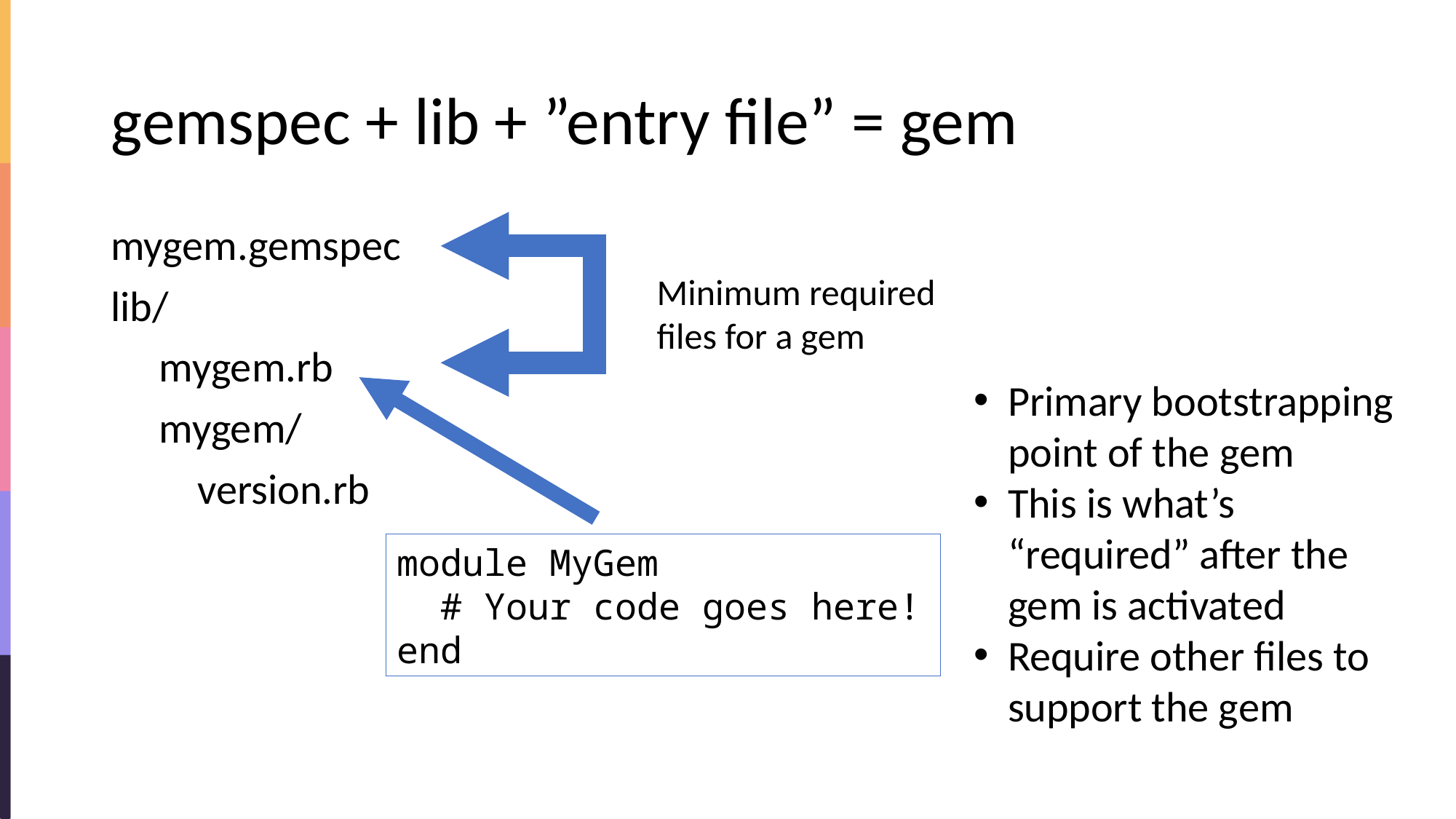

# gemspec + lib + ”entry file” = gem
mygem.gemspec
lib/
     mygem.rb
     mygem/
         version.rb
Minimum required files for a gem
Primary bootstrapping point of the gem
This is what’s “required” after the gem is activated
Require other files to support the gem
module MyGem
  # Your code goes here!
end